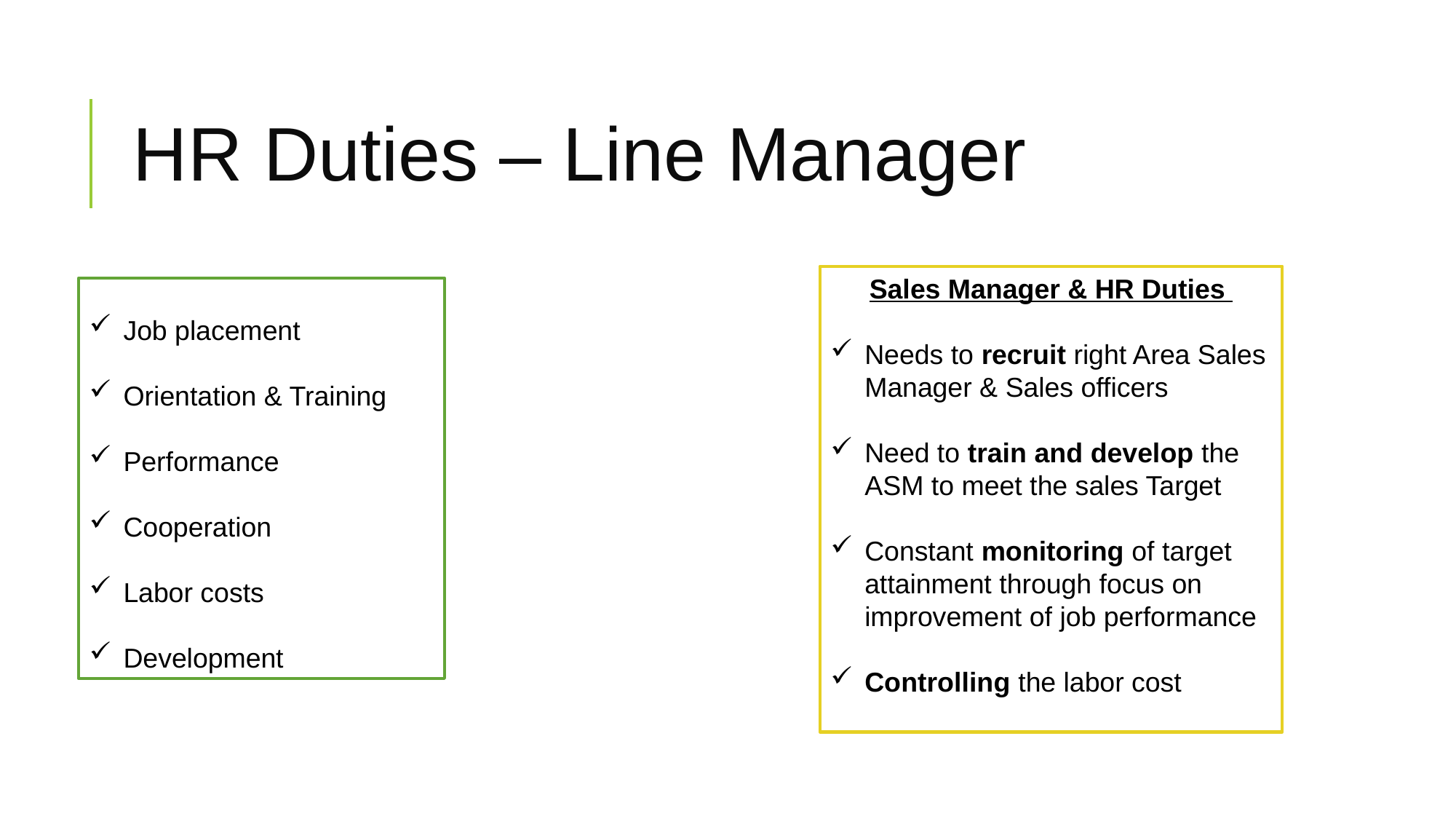

# HR Duties – Line Manager
Sales Manager & HR Duties

Needs to recruit right Area Sales Manager & Sales officers

Need to train and develop the ASM to meet the sales Target

Constant monitoring of target attainment through focus on improvement of job performance

Controlling the labor cost

Job placement

Orientation & Training

Performance

Cooperation

Labor costs

Development